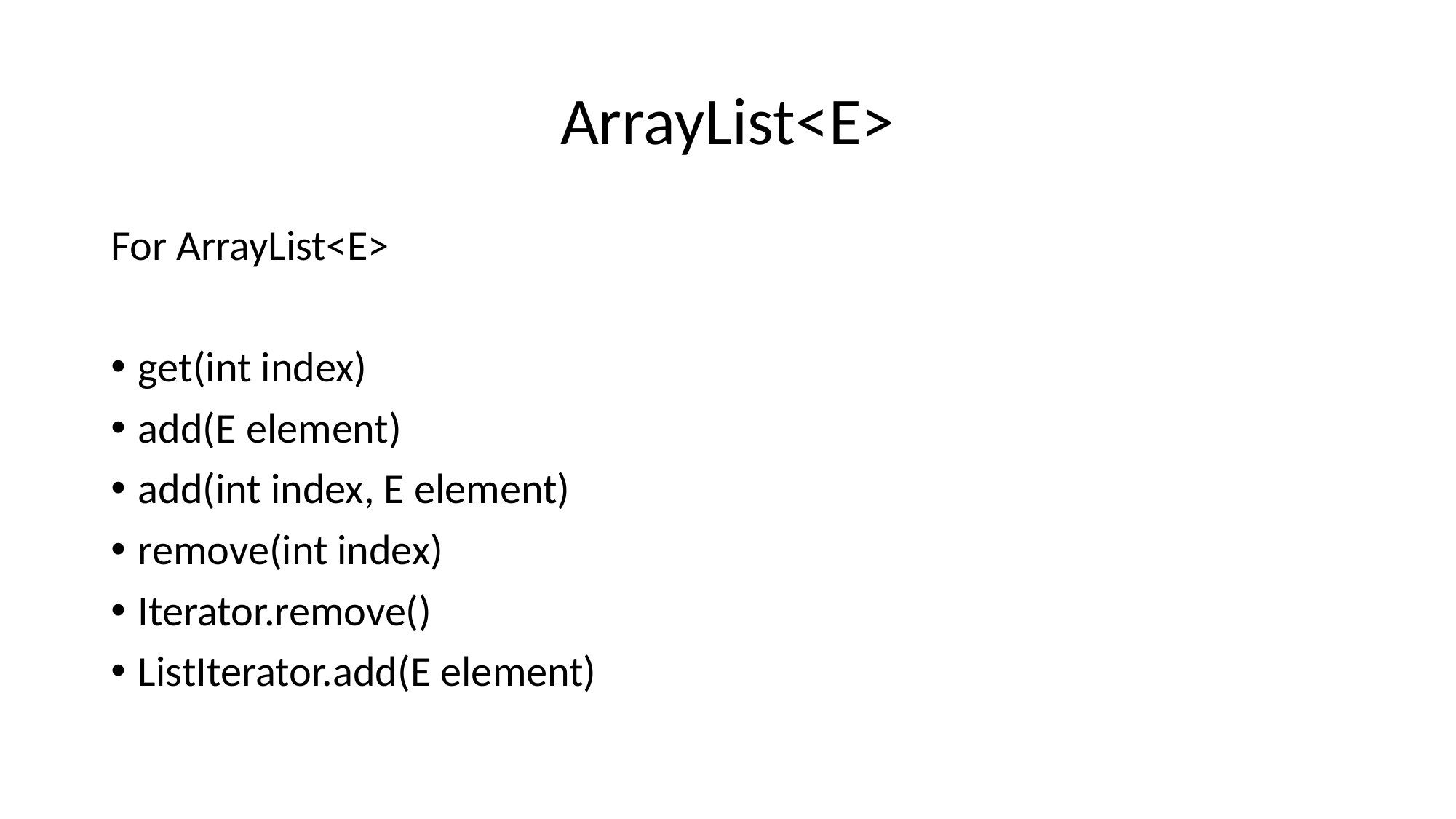

# ArrayList<E>
For ArrayList<E>

get(int index)
add(E element)
add(int index, E element)
remove(int index)
Iterator.remove()
ListIterator.add(E element)